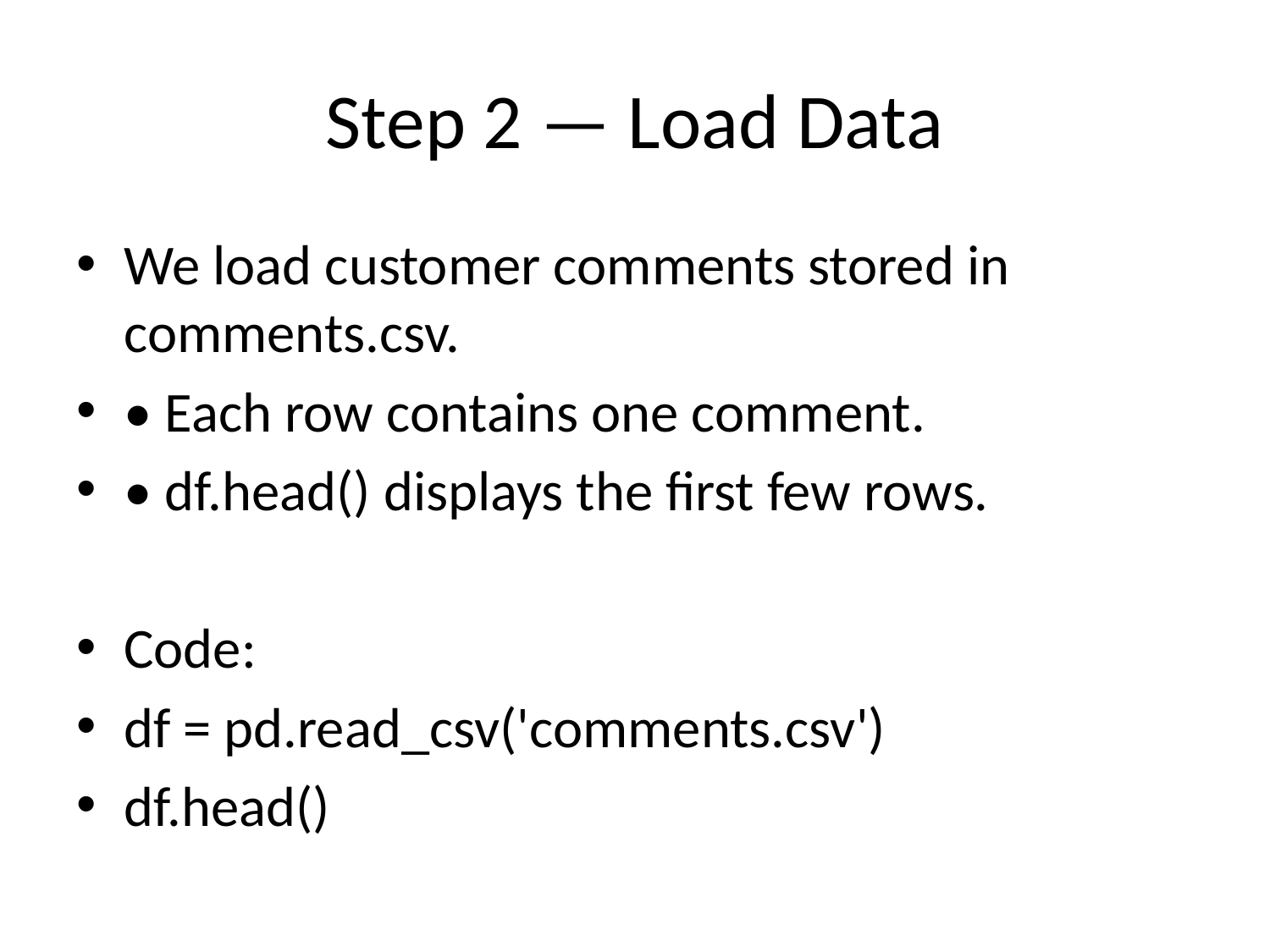

# Step 2 — Load Data
We load customer comments stored in comments.csv.
• Each row contains one comment.
• df.head() displays the first few rows.

Code:
df = pd.read_csv('comments.csv')
df.head()